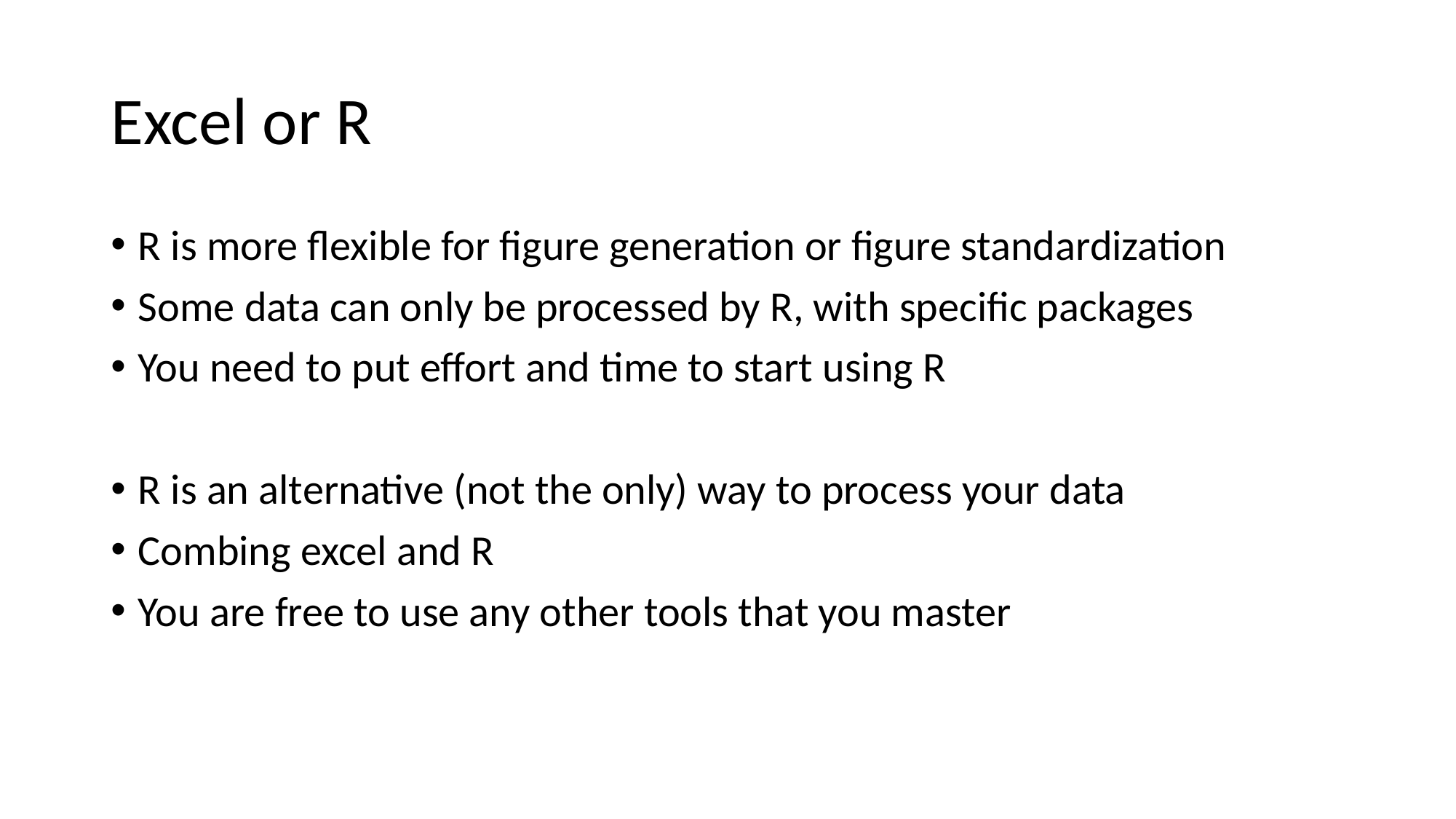

# Excel or R
R is more flexible for figure generation or figure standardization
Some data can only be processed by R, with specific packages
You need to put effort and time to start using R

R is an alternative (not the only) way to process your data
Combing excel and R
You are free to use any other tools that you master